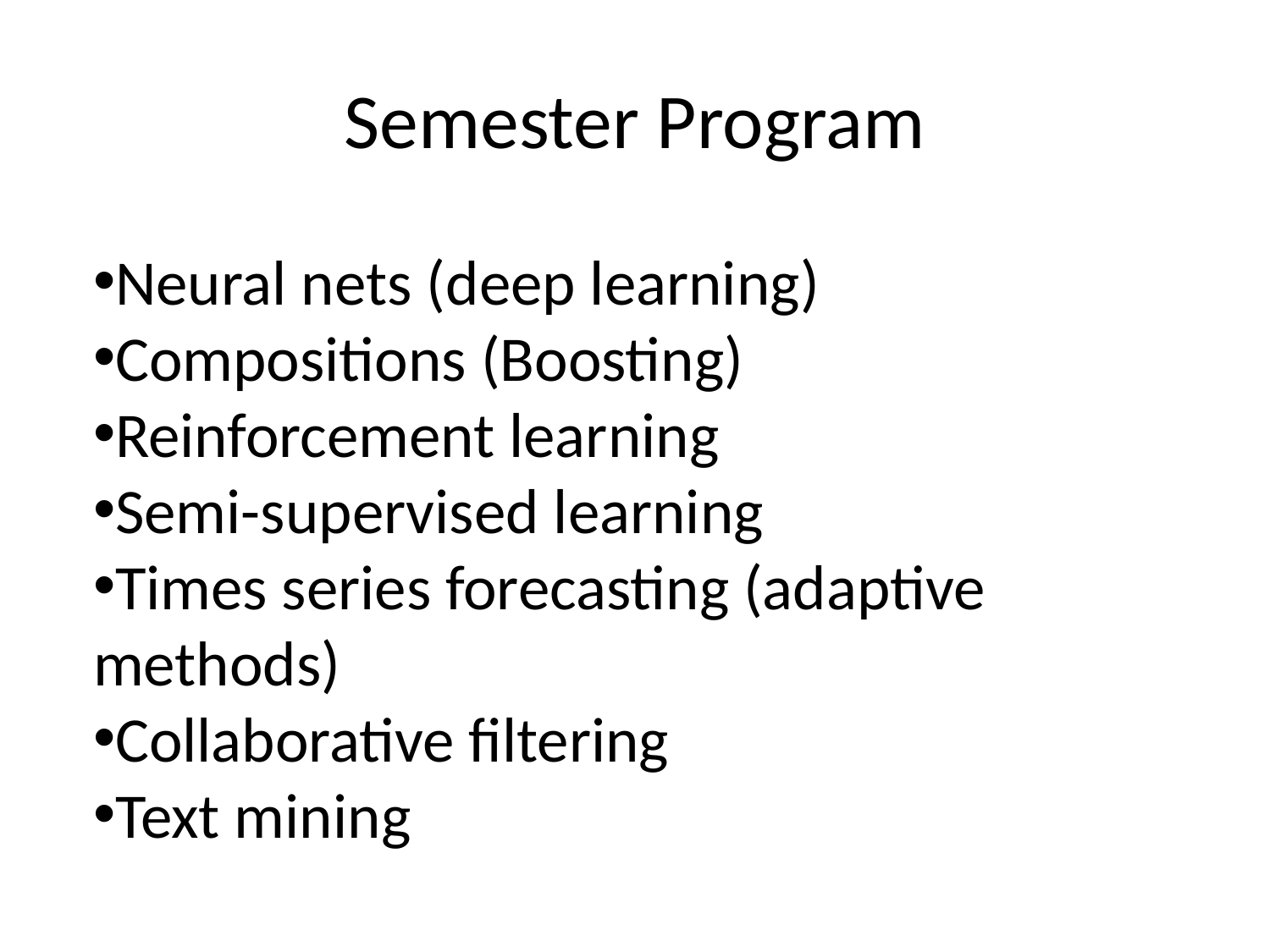

Semester Program

Neural nets (deep learning)
Compositions (Boosting)
Reinforcement learning
Semi-supervised learning
Times series forecasting (adaptive methods)
Collaborative filtering
Text mining